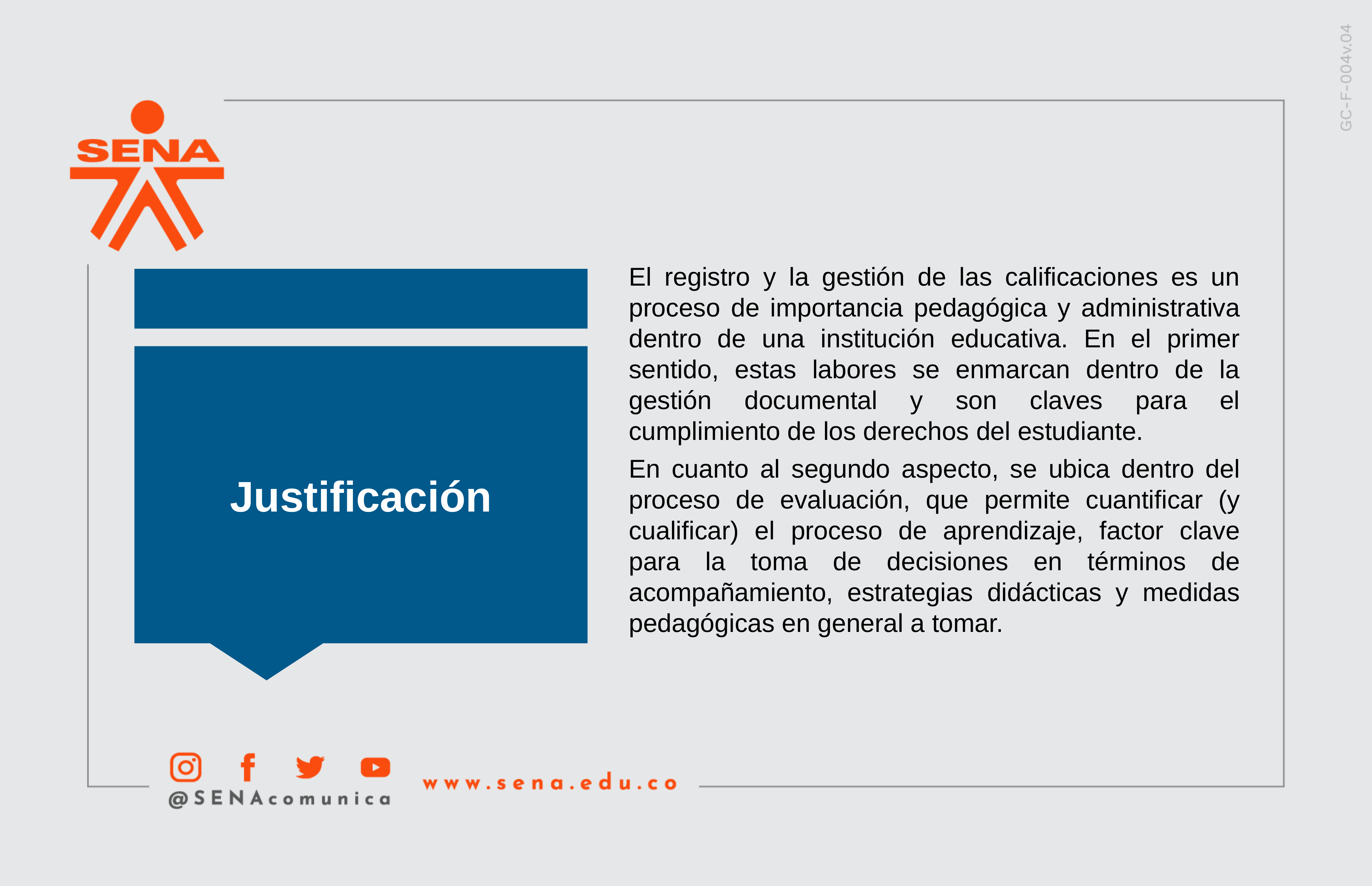

El registro y la gestión de las calificaciones es un proceso de importancia pedagógica y administrativa dentro de una institución educativa. En el primer sentido, estas labores se enmarcan dentro de la gestión documental y son claves para el cumplimiento de los derechos del estudiante.
En cuanto al segundo aspecto, se ubica dentro del proceso de evaluación, que permite cuantificar (y cualificar) el proceso de aprendizaje, factor clave para la toma de decisiones en términos de acompañamiento, estrategias didácticas y medidas pedagógicas en general a tomar.

Justificación